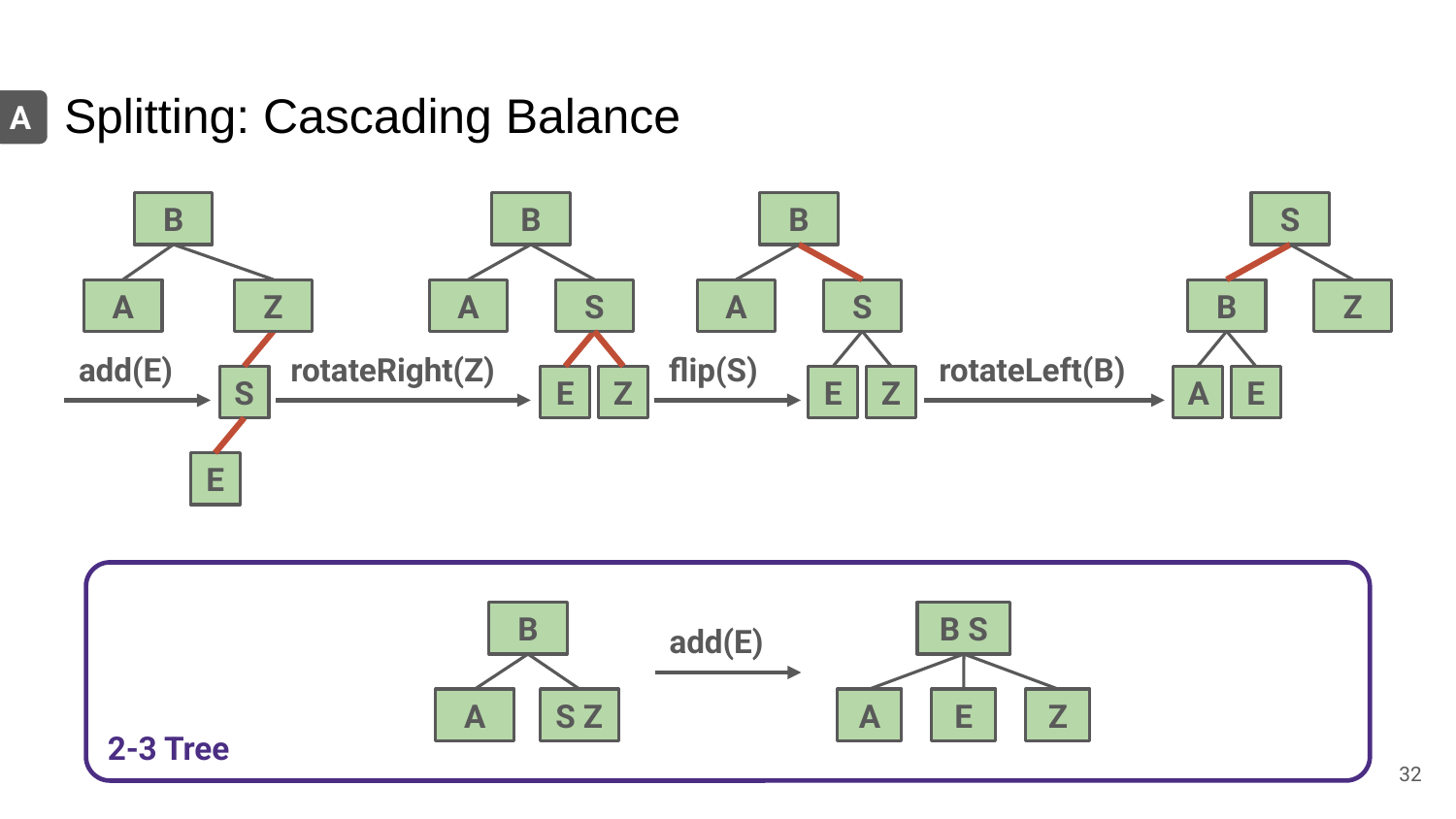

# Splitting: Cascading Balance
A
B
A
Z
S
E
B
A
S
Z
E
B
A
S
Z
E
S
Z
B
A
E
add(E)
rotateRight(Z)
flip(S)
rotateLeft(B)
2-3 Tree
B
A
S Z
B S
A
E
Z
add(E)
32